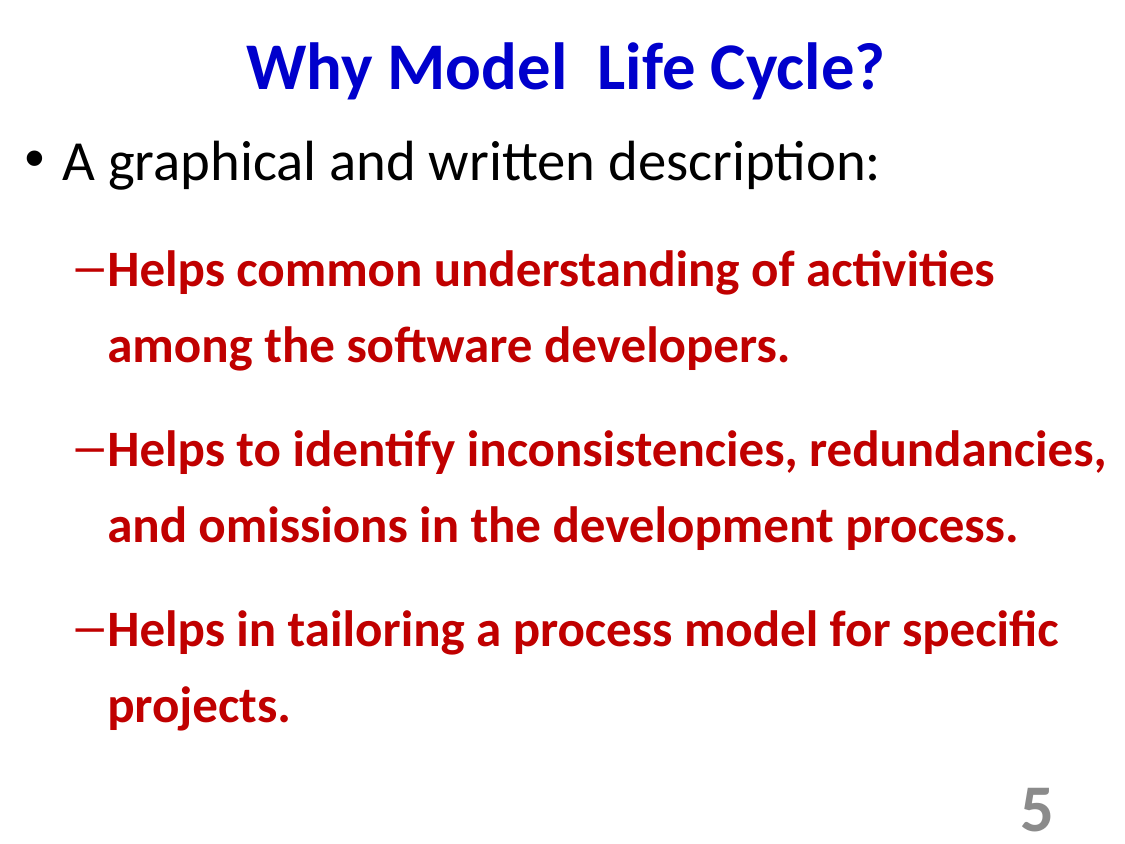

Why Model  Life Cycle?
A graphical and written description:
Helps common understanding of activities among the software developers.
Helps to identify inconsistencies, redundancies, and omissions in the development process.
Helps in tailoring a process model for specific projects.
5